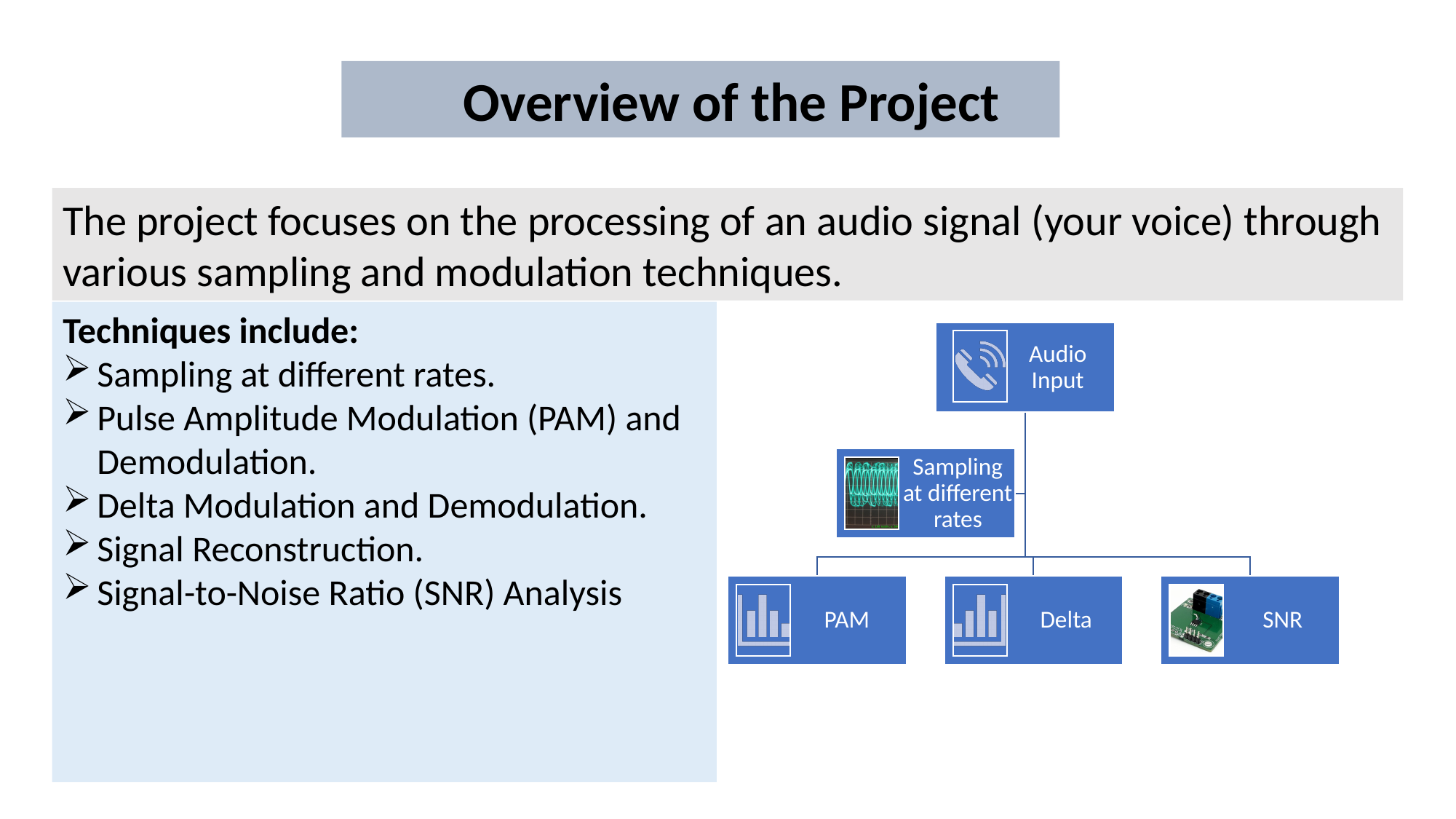

Overview of the Project
The project focuses on the processing of an audio signal (your voice) through various sampling and modulation techniques.
Audio Input
PAM
Delta
SNR
Sampling at different rates
Techniques include:
Sampling at different rates.
Pulse Amplitude Modulation (PAM) and Demodulation.
Delta Modulation and Demodulation.
Signal Reconstruction.
Signal-to-Noise Ratio (SNR) Analysis